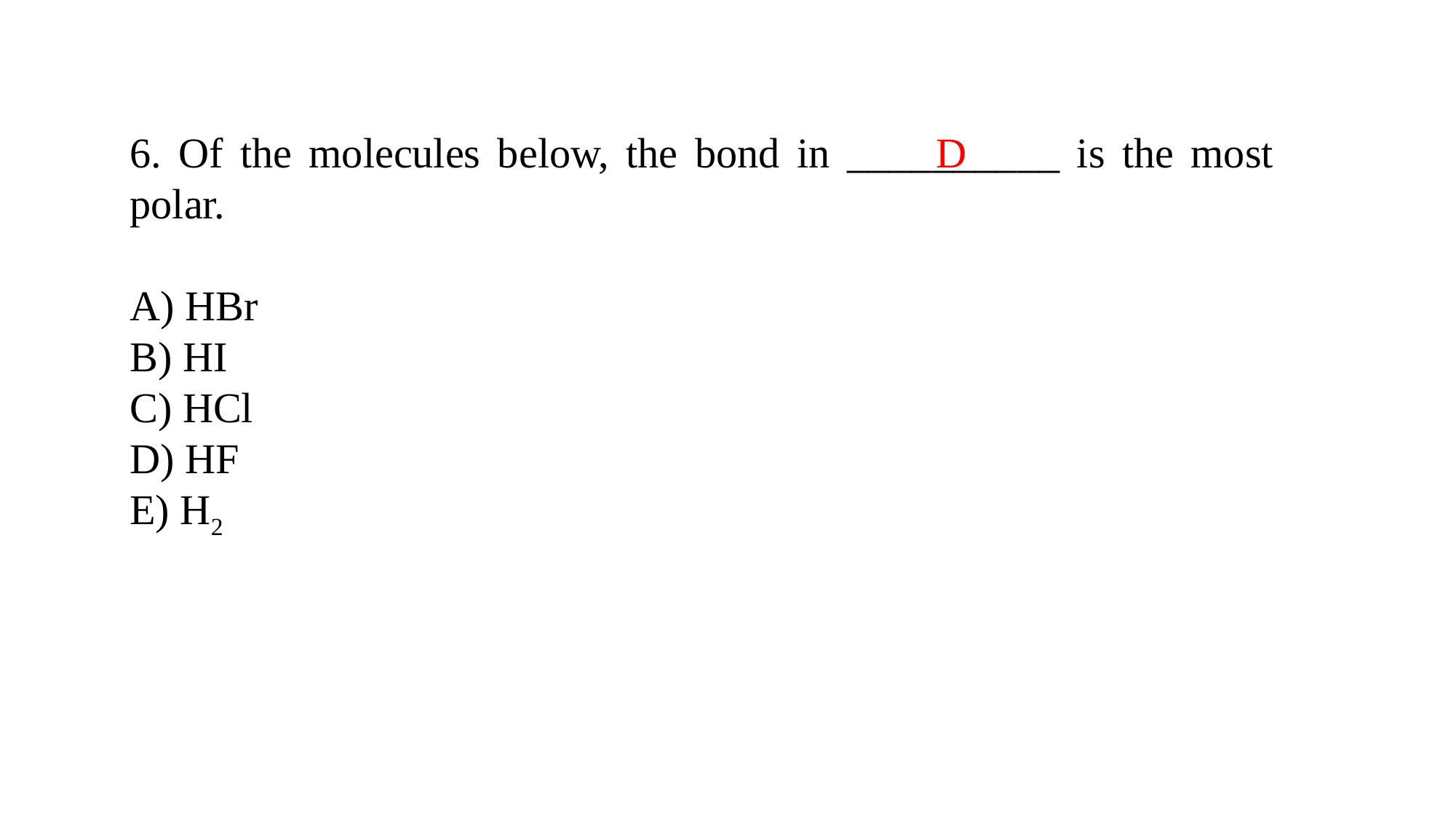

6. Of the molecules below, the bond in __________ is the most polar.

A) HBr
B) HI
C) HCl
D) HF
E) H2
D